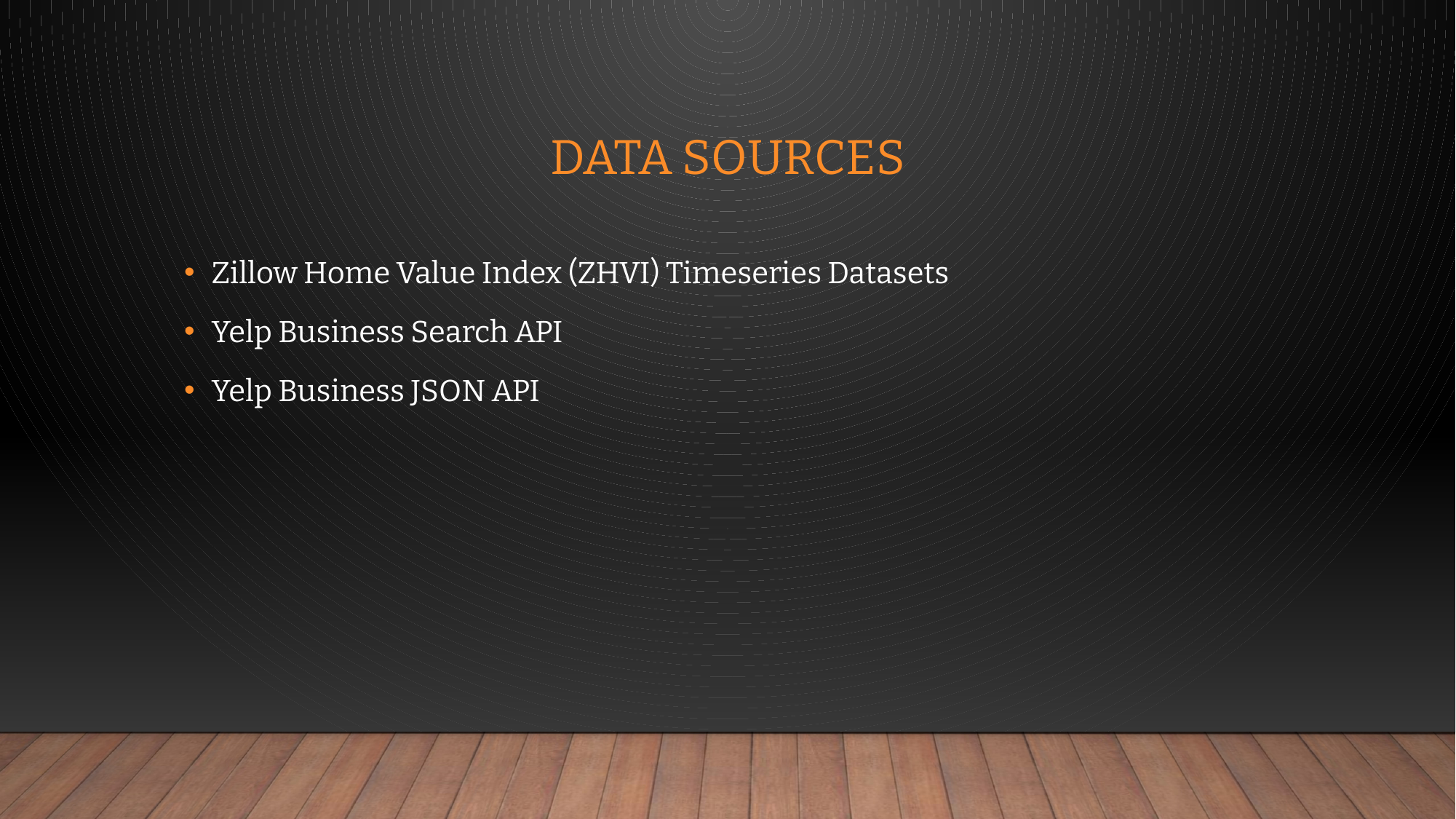

# Data Sources
Zillow Home Value Index (ZHVI) Timeseries Datasets
Yelp Business Search API
Yelp Business JSON API